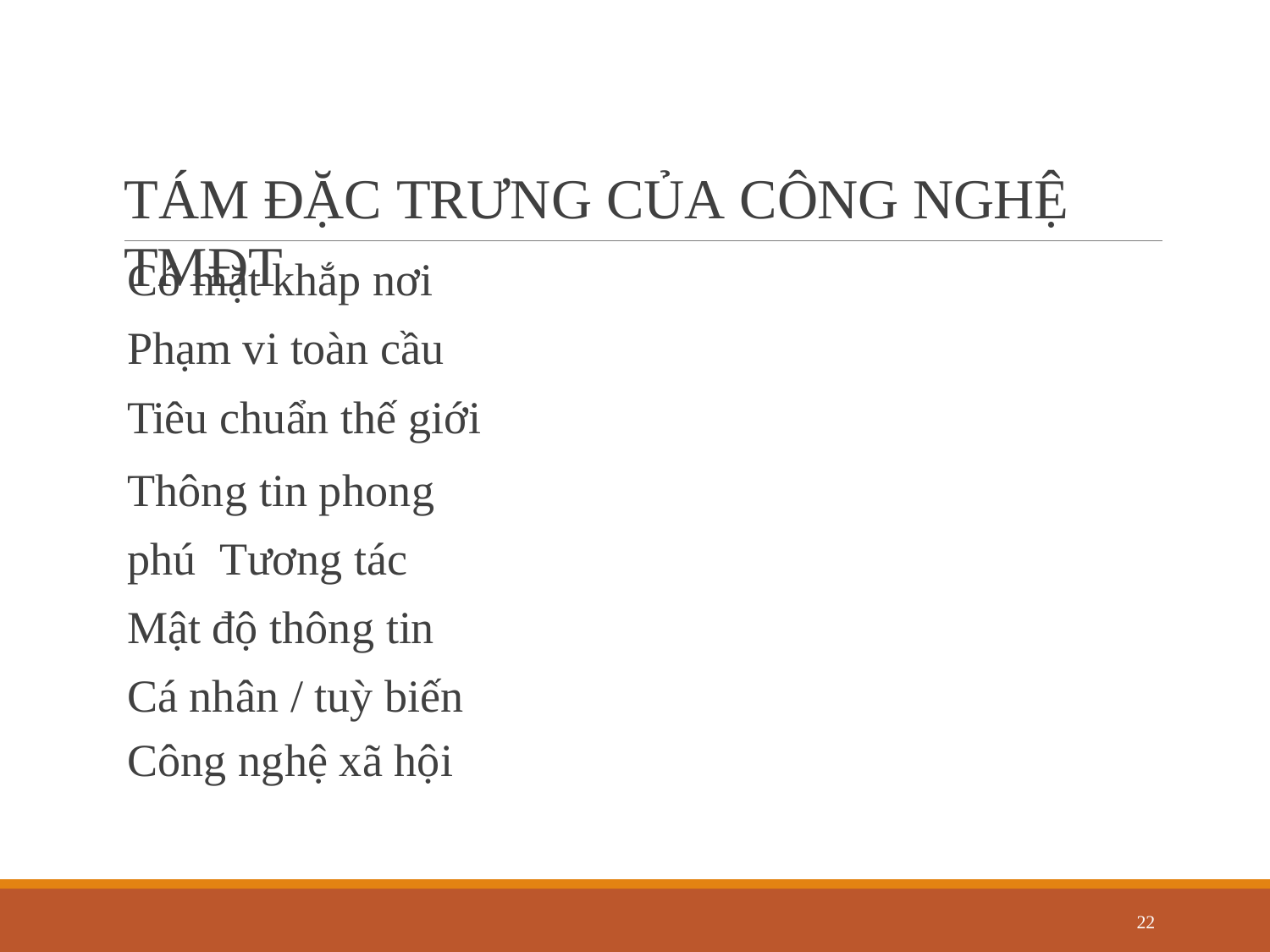

# TÁM ĐẶC TRƯNG CỦA CÔNG NGHỆ TMĐT
Có mặt khắp nơi  Phạm vi toàn cầu  Tiêu chuẩn thế giới
Thông tin phong phú  Tương tác
Mật độ thông tin  Cá nhân / tuỳ biến
Công nghệ xã hội
22